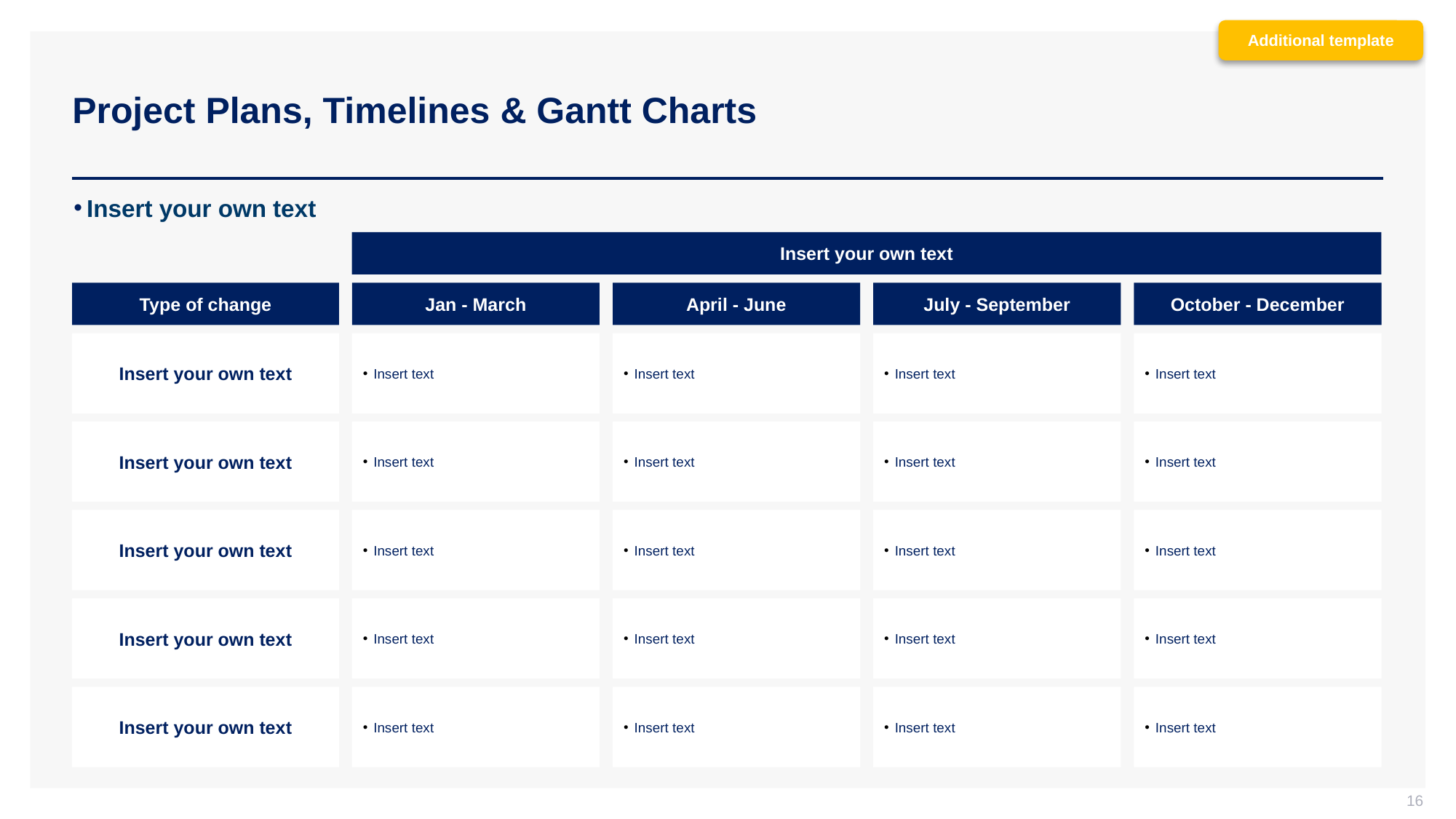

Additional template
# Project Plans, Timelines & Gantt Charts
Insert your own text
Insert your own text
Type of change
Jan - March
April - June
July - September
October - December
Insert your own text
Insert text
Insert text
Insert text
Insert text
Insert your own text
Insert text
Insert text
Insert text
Insert text
Insert your own text
Insert text
Insert text
Insert text
Insert text
Insert your own text
Insert text
Insert text
Insert text
Insert text
Insert your own text
Insert text
Insert text
Insert text
Insert text
16